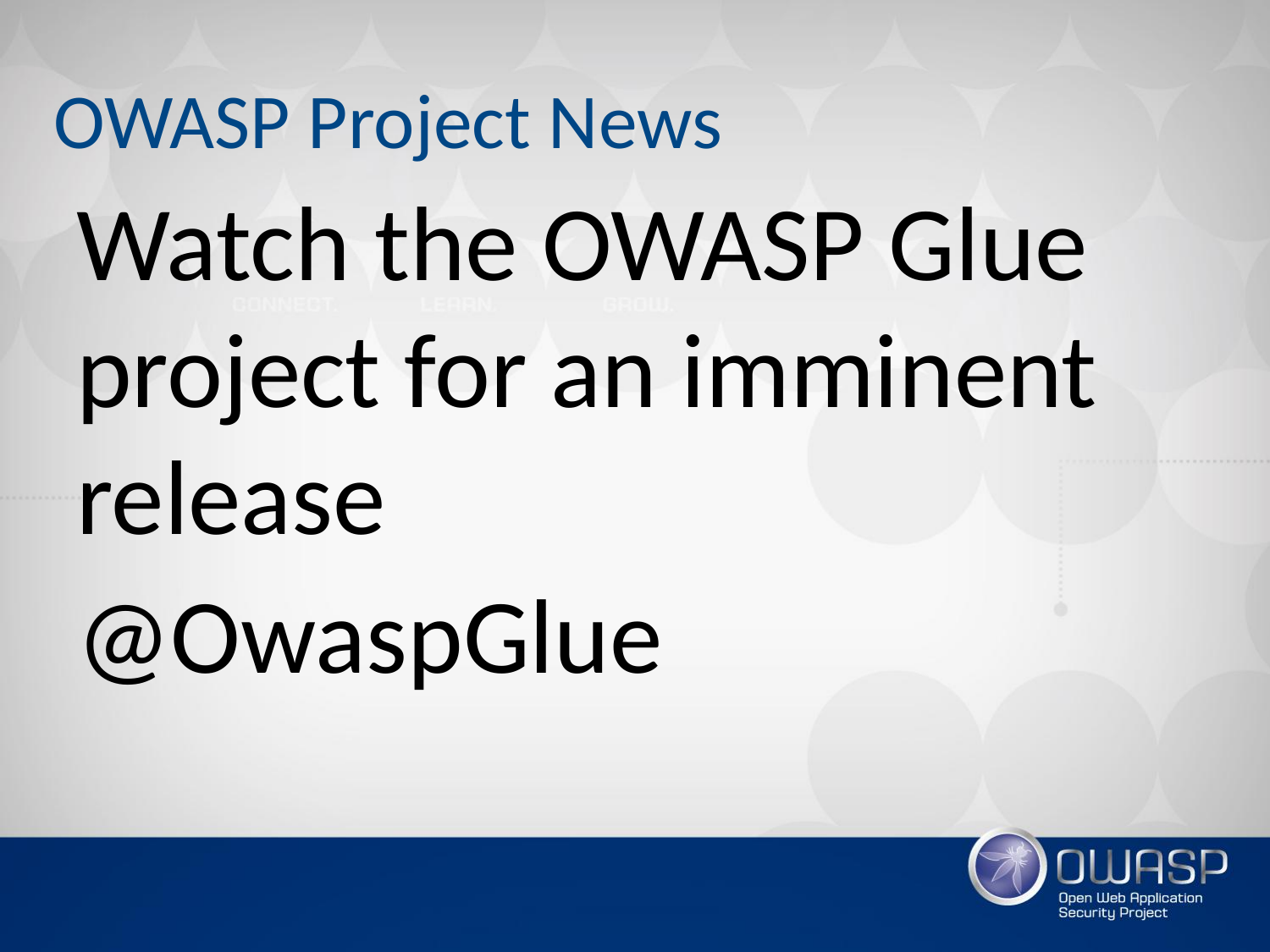

# OWASP Project News
Watch the OWASP Glue project for an imminent release
@OwaspGlue